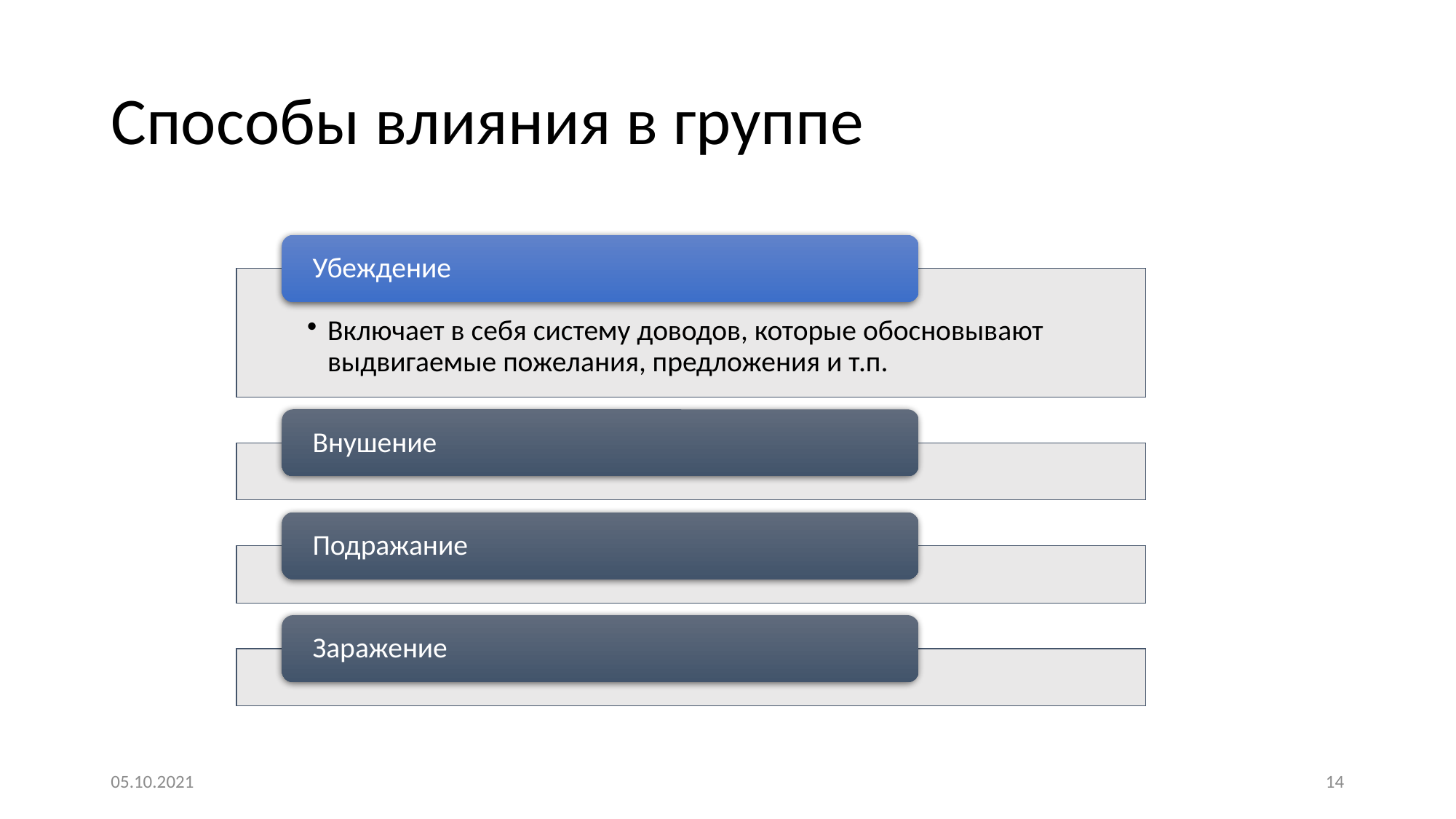

# Способы влияния в группе
Включает в себя систему доводов, которые обосновывают выдвигаемые пожелания, предложения и т.п.
Убеждение

Внушение

Подражание
Заражение
05.10.2021
14